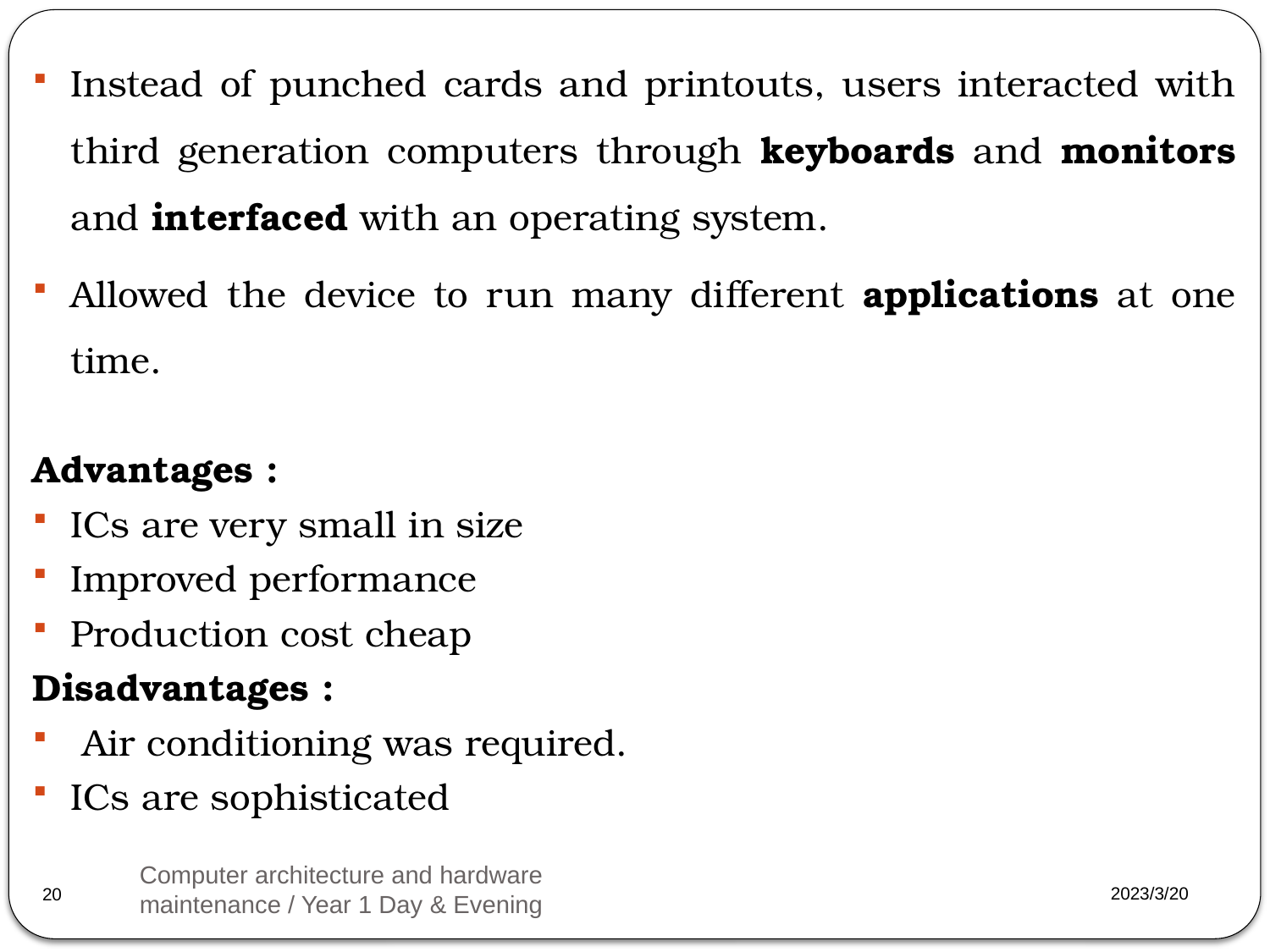

Instead of punched cards and printouts, users interacted with third generation computers through keyboards and monitors and interfaced with an operating system.
Allowed the device to run many different applications at one time.

Advantages :
ICs are very small in size
Improved performance
Production cost cheap
Disadvantages :
 Air conditioning was required.
ICs are sophisticated

Computer architecture and hardware maintenance / Year 1 Day & Evening
2023/3/20
20